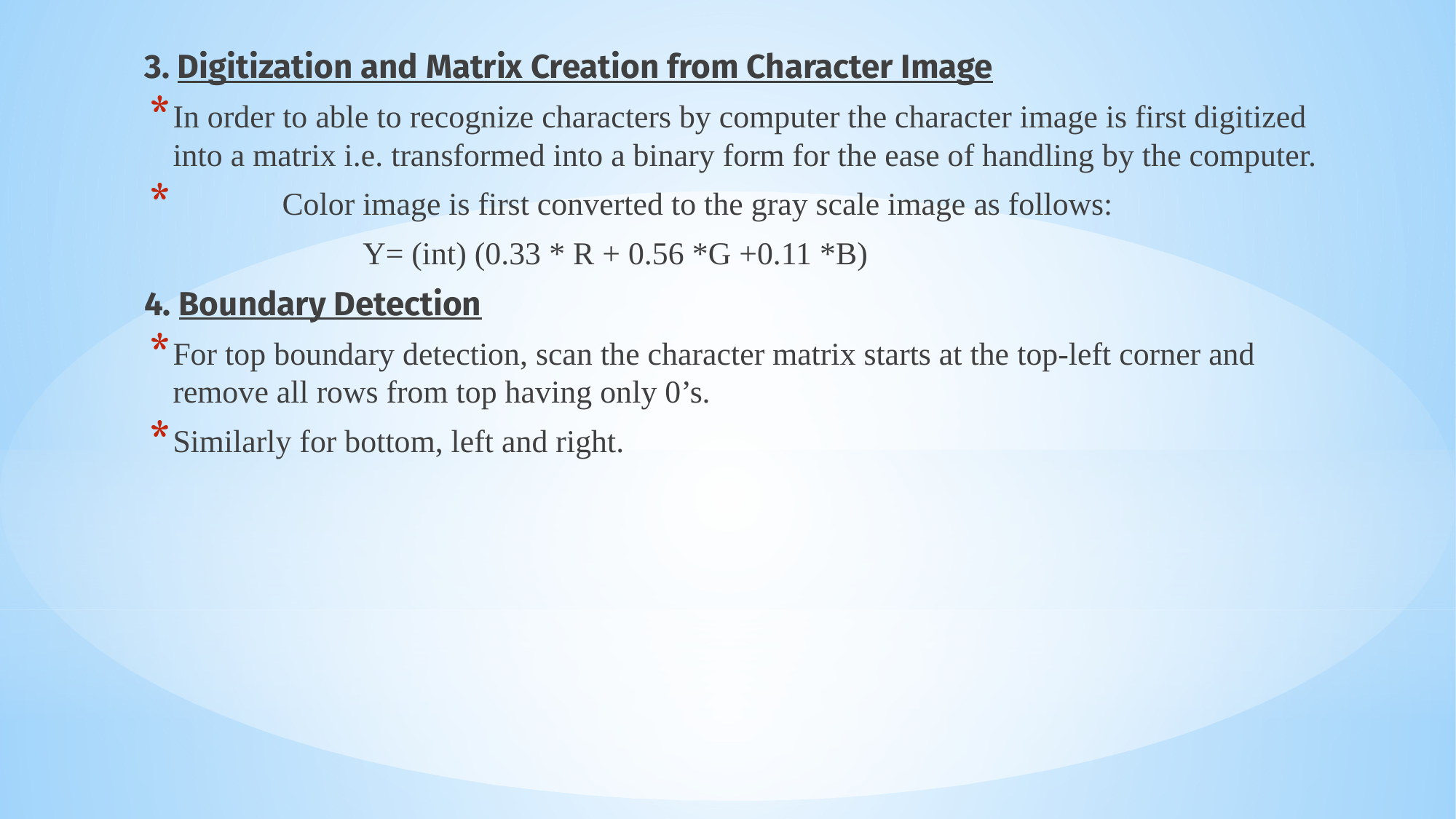

3. Digitization and Matrix Creation from Character Image
In order to able to recognize characters by computer the character image is first digitized into a matrix i.e. transformed into a binary form for the ease of handling by the computer.
	Color image is first converted to the gray scale image as follows:
 		Y= (int) (0.33 * R + 0.56 *G +0.11 *B)
4. Boundary Detection
For top boundary detection, scan the character matrix starts at the top-left corner and remove all rows from top having only 0’s.
Similarly for bottom, left and right.